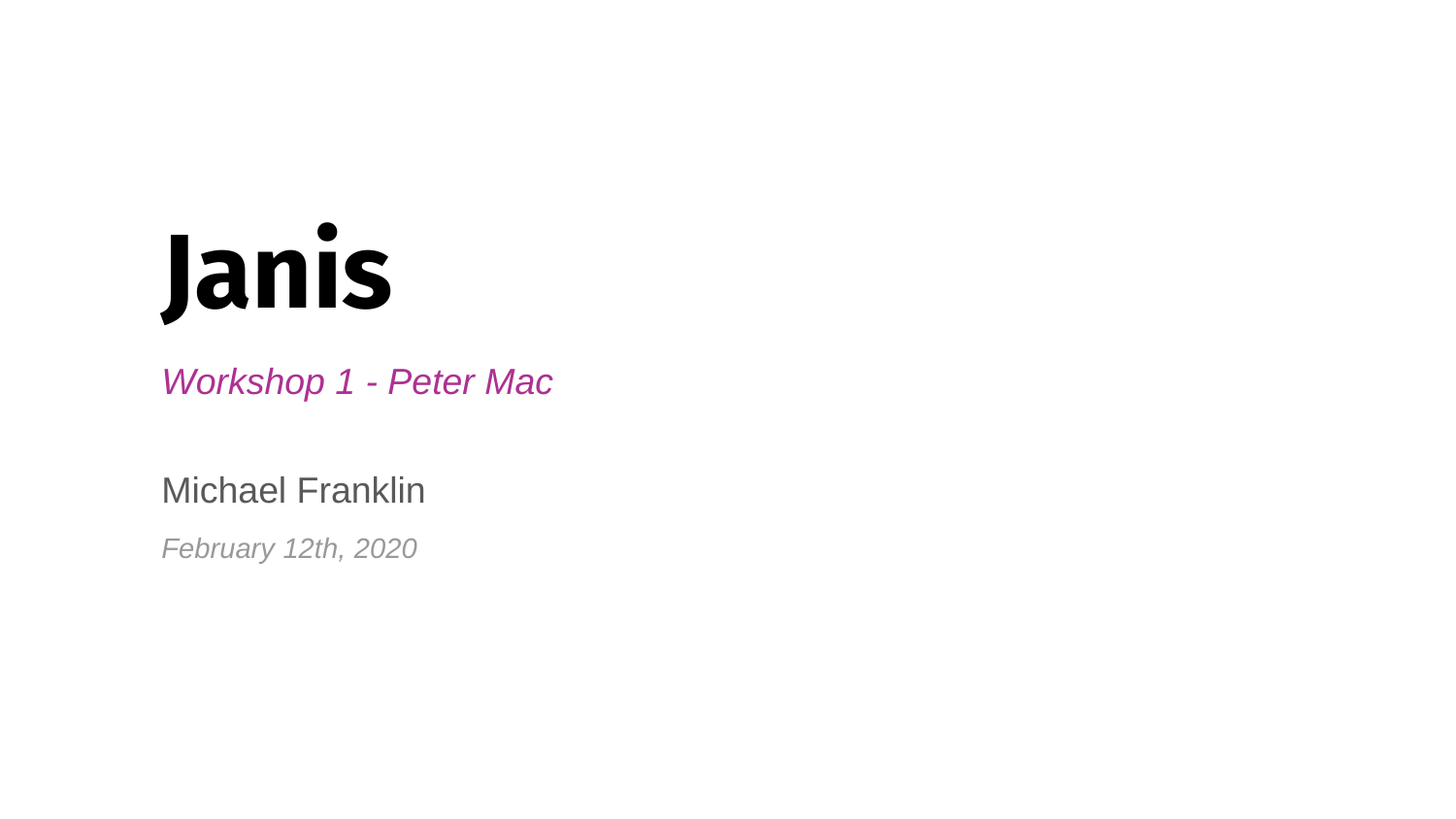

Janis
Workshop 1 - Peter Mac
Michael Franklin
February 12th, 2020